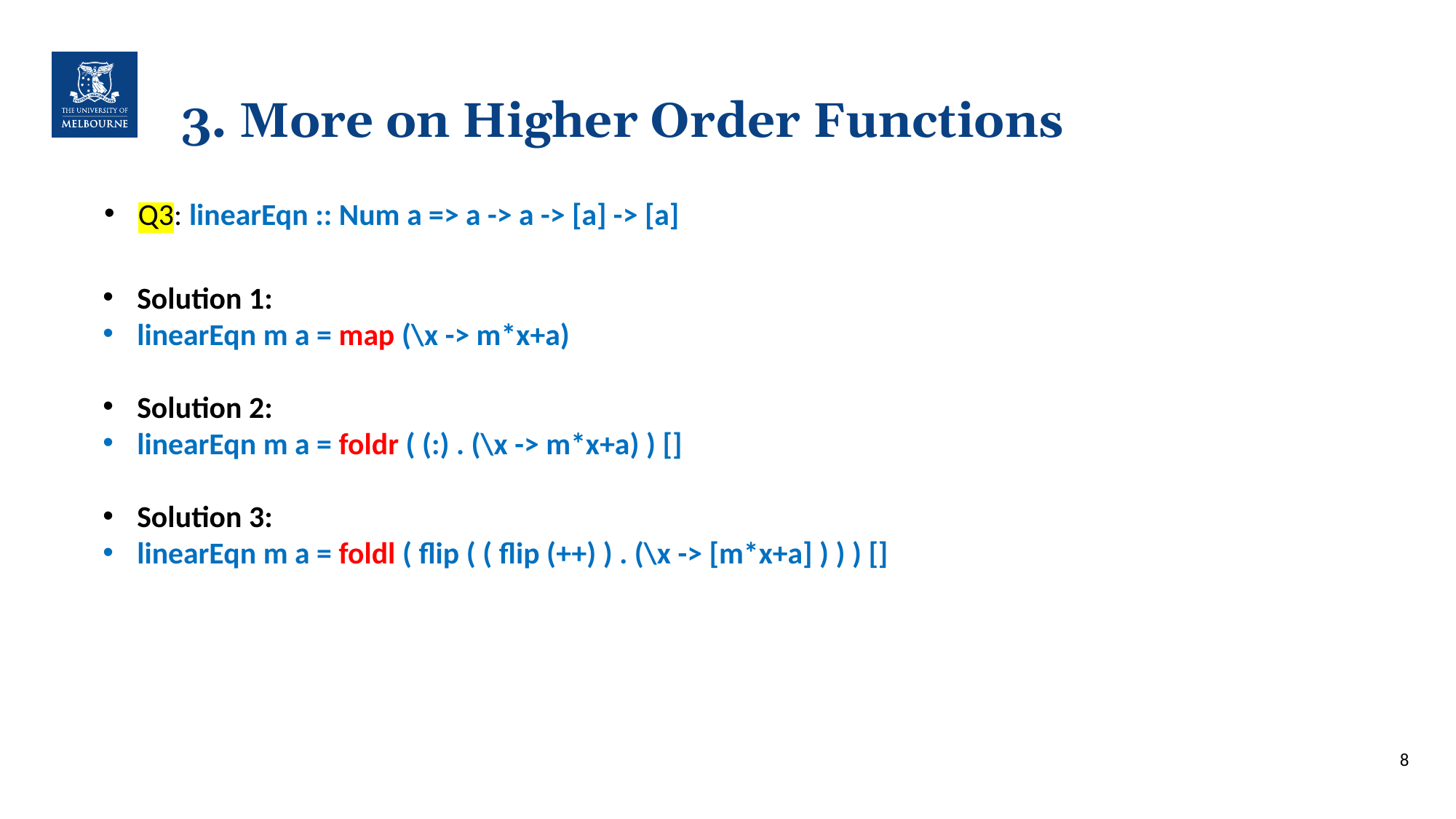

# 3. More on Higher Order Functions
Q3: linearEqn :: Num a => a -> a -> [a] -> [a]
Solution 1:
linearEqn m a = map (\x -> m*x+a)

Solution 2:
linearEqn m a = foldr ( (:) . (\x -> m*x+a) ) []

Solution 3:
linearEqn m a = foldl ( flip ( ( flip (++) ) . (\x -> [m*x+a] ) ) ) []
8